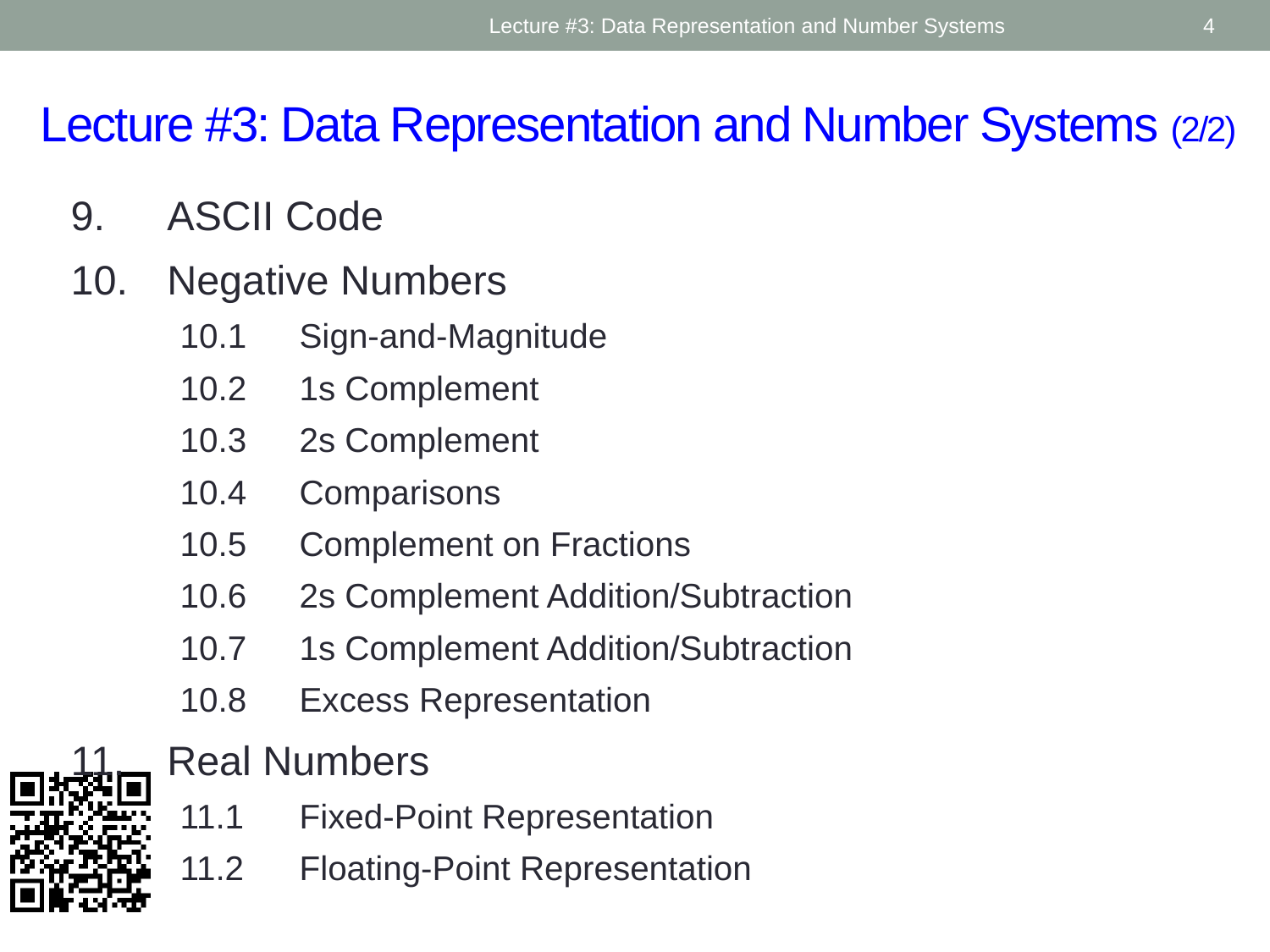

Lecture #3: Data Representation and Number Systems
4
# Lecture #3: Data Representation and Number Systems (2/2)
ASCII Code
Negative Numbers
10.1	Sign-and-Magnitude
10.2	1s Complement
10.3	2s Complement
10.4	Comparisons
10.5	Complement on Fractions
10.6	2s Complement Addition/Subtraction
10.7	1s Complement Addition/Subtraction
10.8	Excess Representation
Real Numbers
11.1	Fixed-Point Representation
11.2	Floating-Point Representation